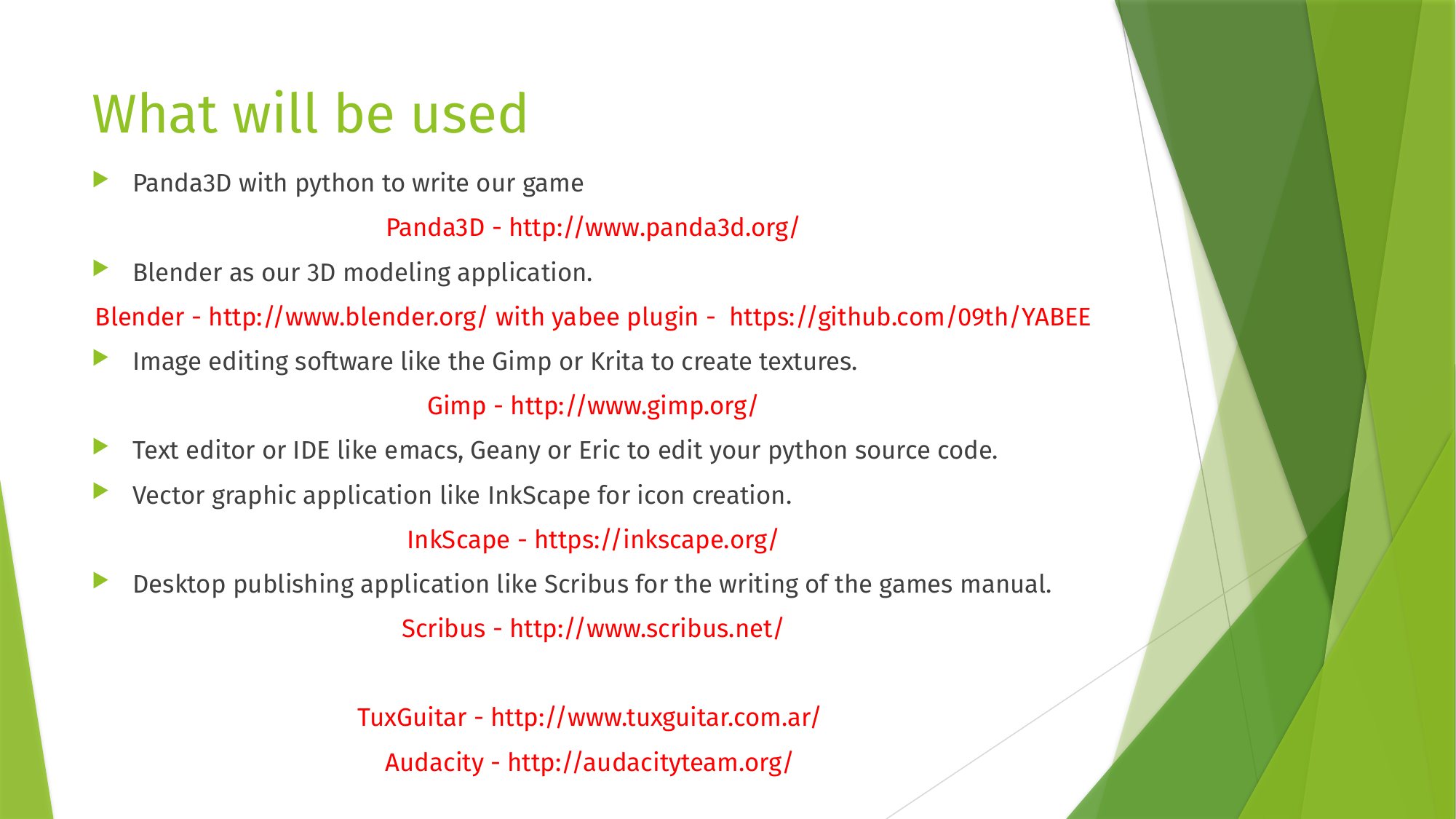

# What will be used
Panda3D with python to write our game
Panda3D - http://www.panda3d.org/
Blender as our 3D modeling application.
Blender - http://www.blender.org/ with yabee plugin -  https://github.com/09th/YABEE
Image editing software like the Gimp or Krita to create textures.
Gimp - http://www.gimp.org/
Text editor or IDE like emacs, Geany or Eric to edit your python source code.
Vector graphic application like InkScape for icon creation.
InkScape - https://inkscape.org/
Desktop publishing application like Scribus for the writing of the games manual.
Scribus - http://www.scribus.net/

TuxGuitar - http://www.tuxguitar.com.ar/
Audacity - http://audacityteam.org/